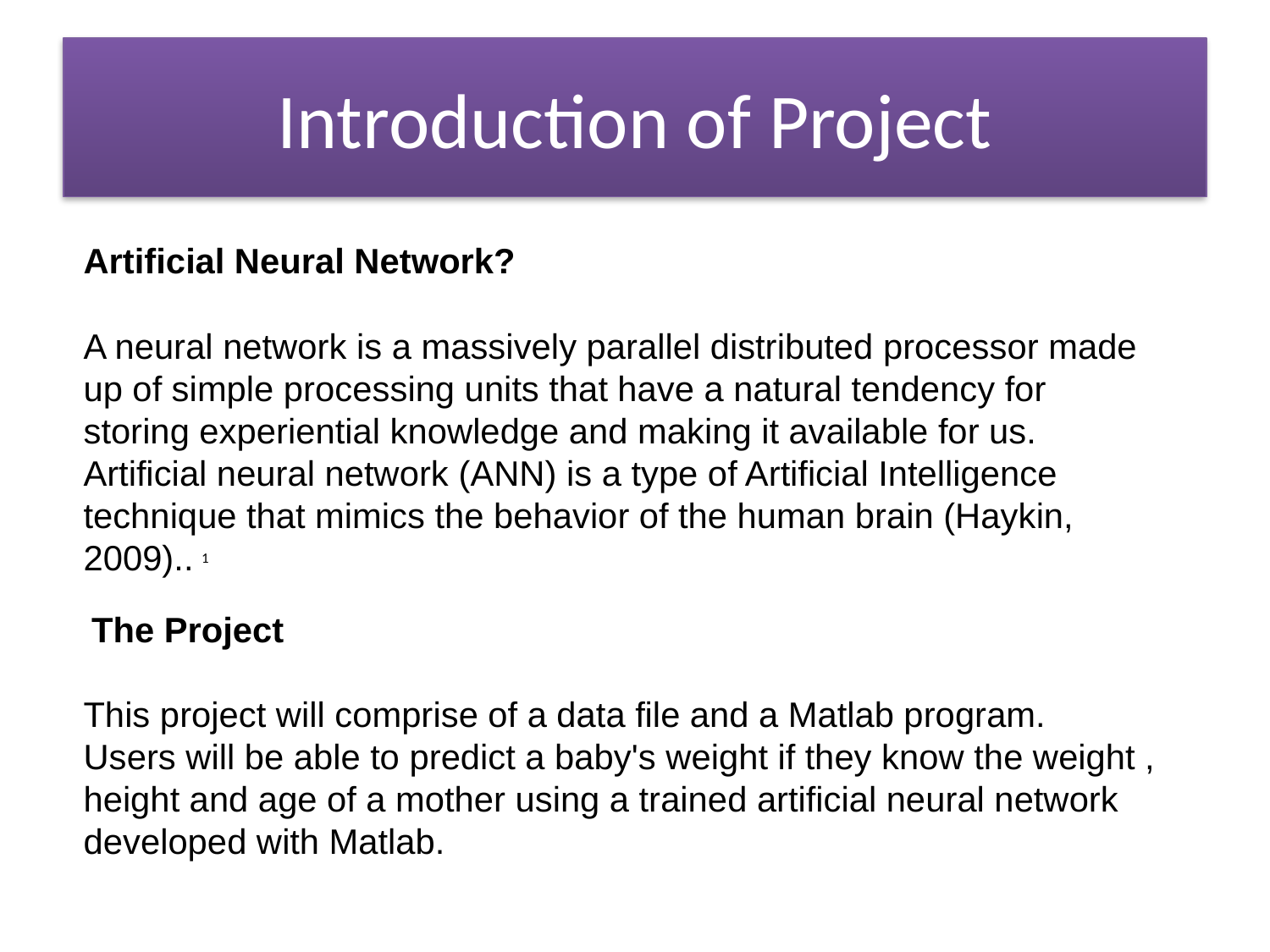

# Introduction of Project
Artificial Neural Network?

A neural network is a massively parallel distributed processor made up of simple processing units that have a natural tendency for storing experiential knowledge and making it available for us. Artificial neural network (ANN) is a type of Artificial Intelligence
technique that mimics the behavior of the human brain (Haykin, 2009).. 1

 The Project

This project will comprise of a data file and a Matlab program.
Users will be able to predict a baby's weight if they know the weight ,
height and age of a mother using a trained artificial neural network
developed with Matlab.